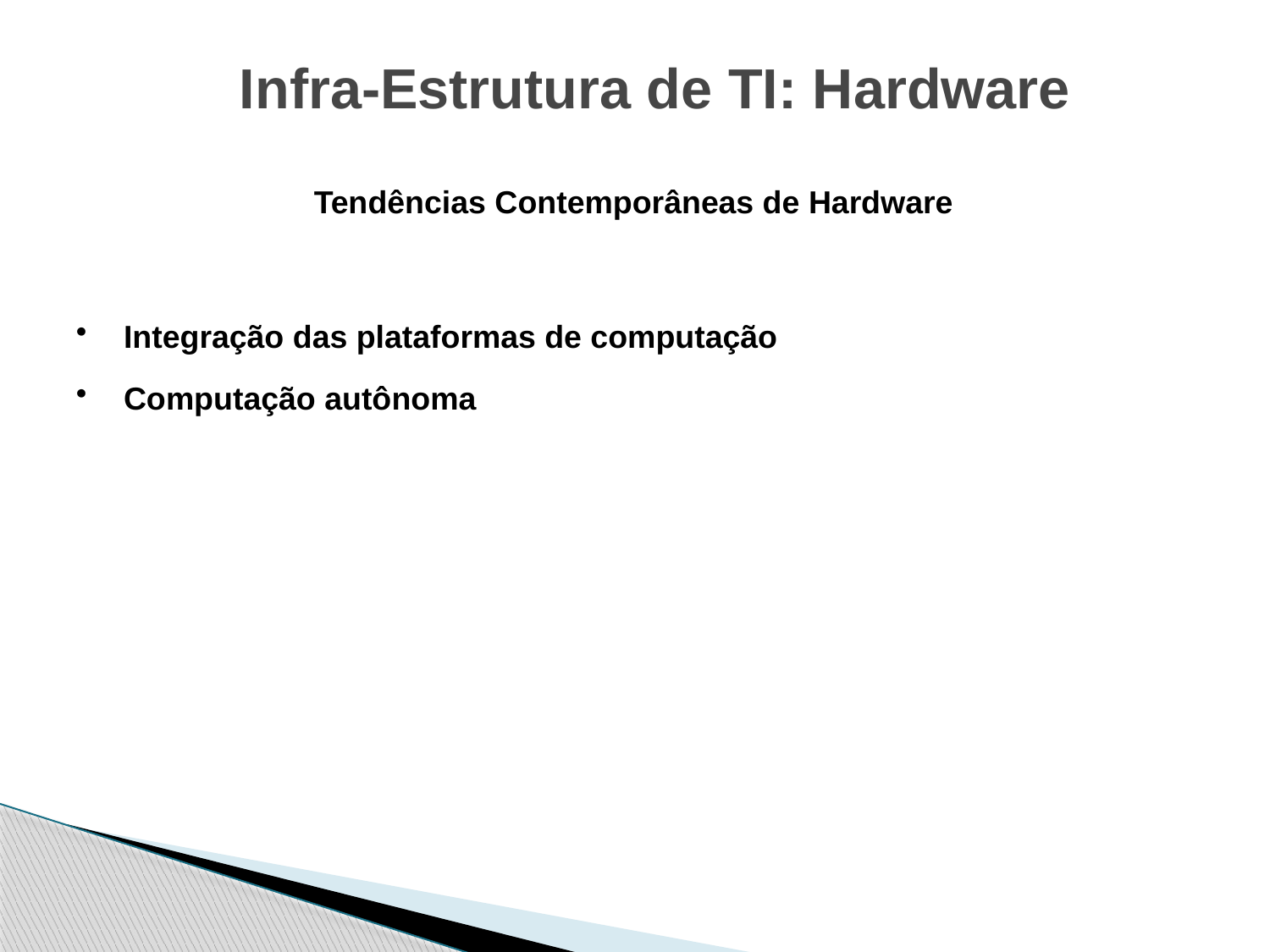

Infra-Estrutura de TI: Hardware
Tendências Contemporâneas de Hardware

Integração das plataformas de computação
Computação autônoma